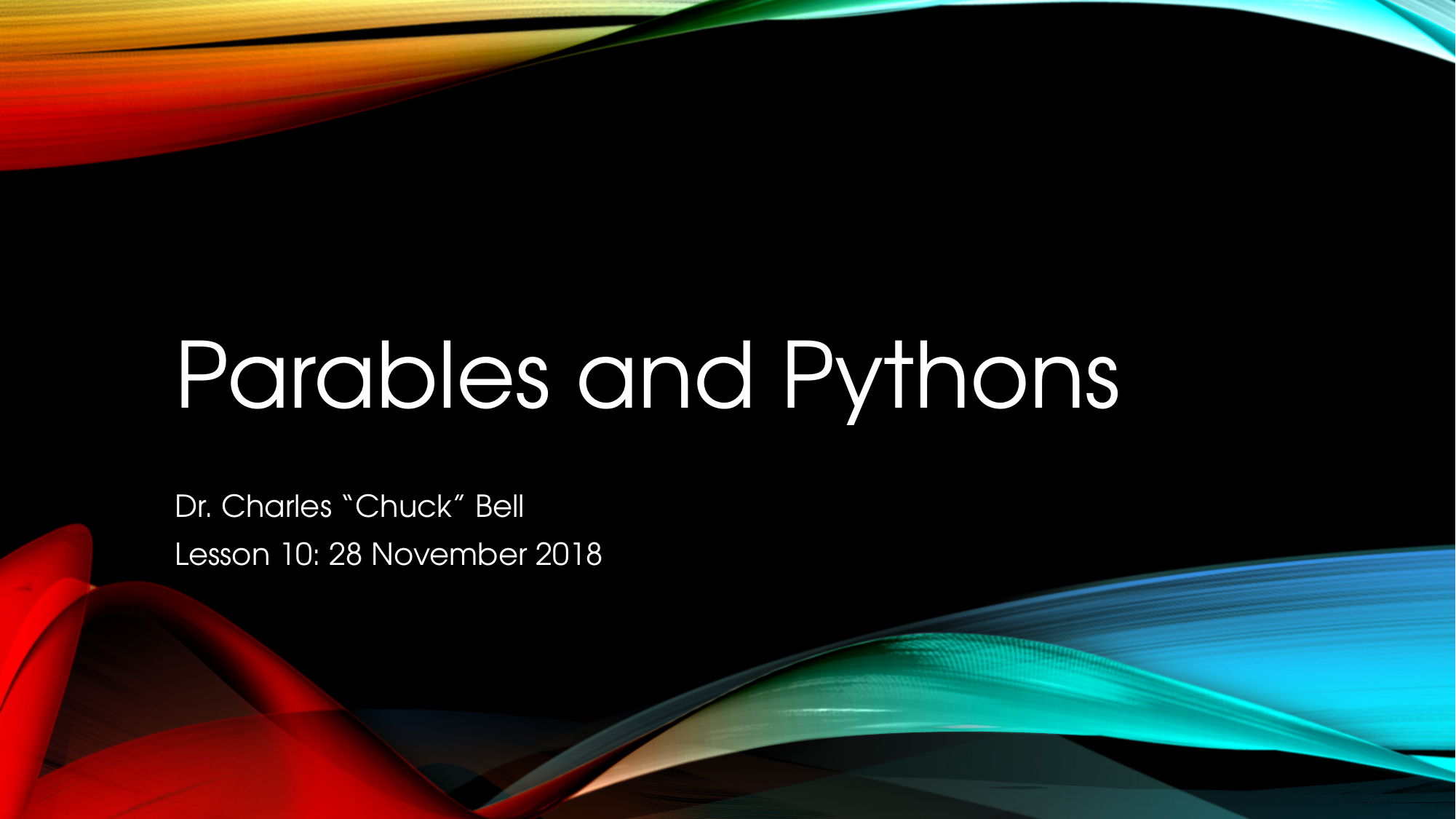

# Parables and Pythons

Dr. Charles “Chuck” Bell
Lesson 10: 28 November 2018